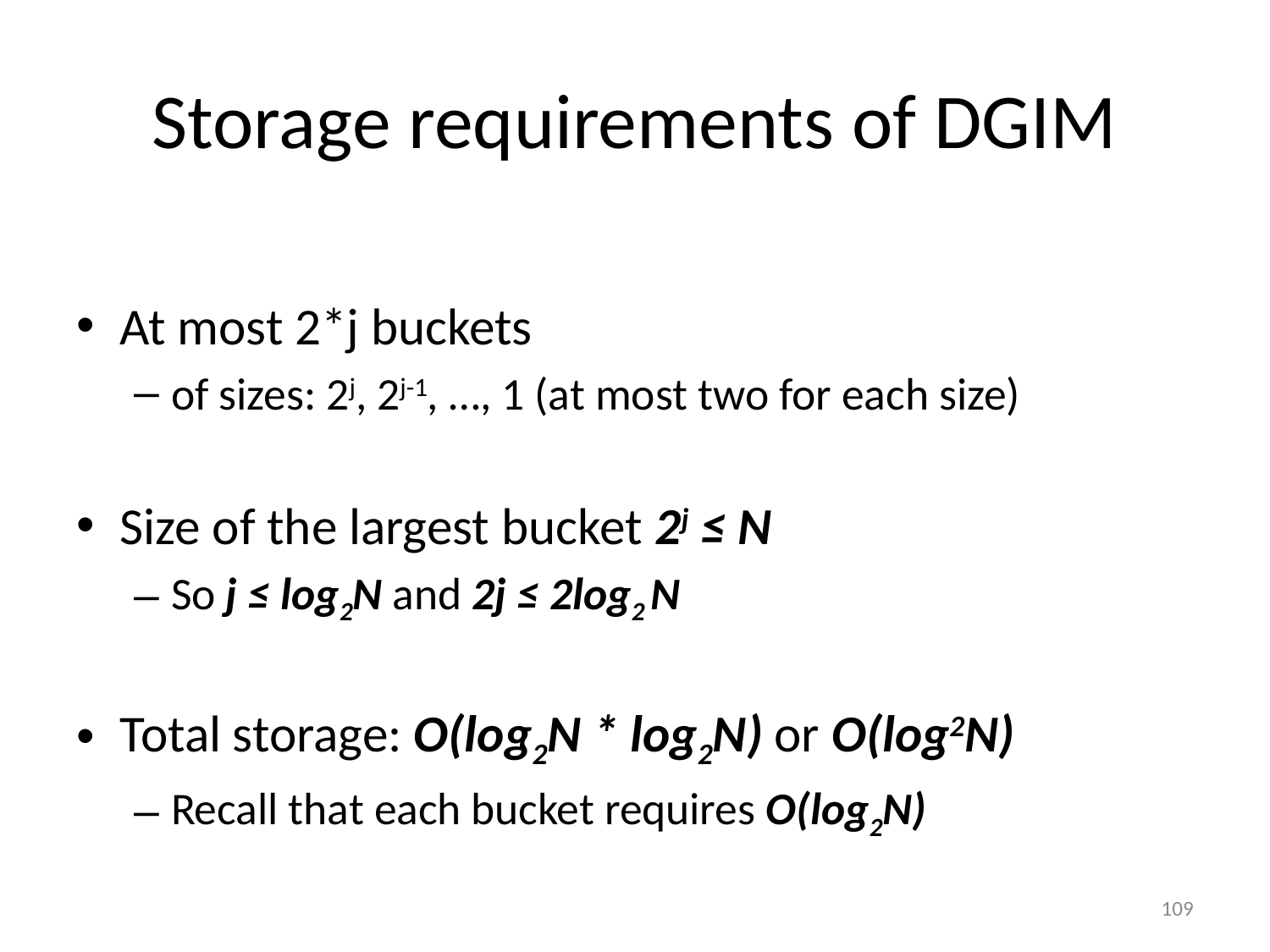

# Storage requirements of DGIM

At most 2*j buckets
of sizes: 2j, 2j-1, …, 1 (at most two for each size)

Size of the largest bucket 2j ≤ N
So j ≤ log2N and 2j ≤ 2log2 N

Total storage: O(log2N * log2N) or O(log2N)
Recall that each bucket requires O(log2N)
109